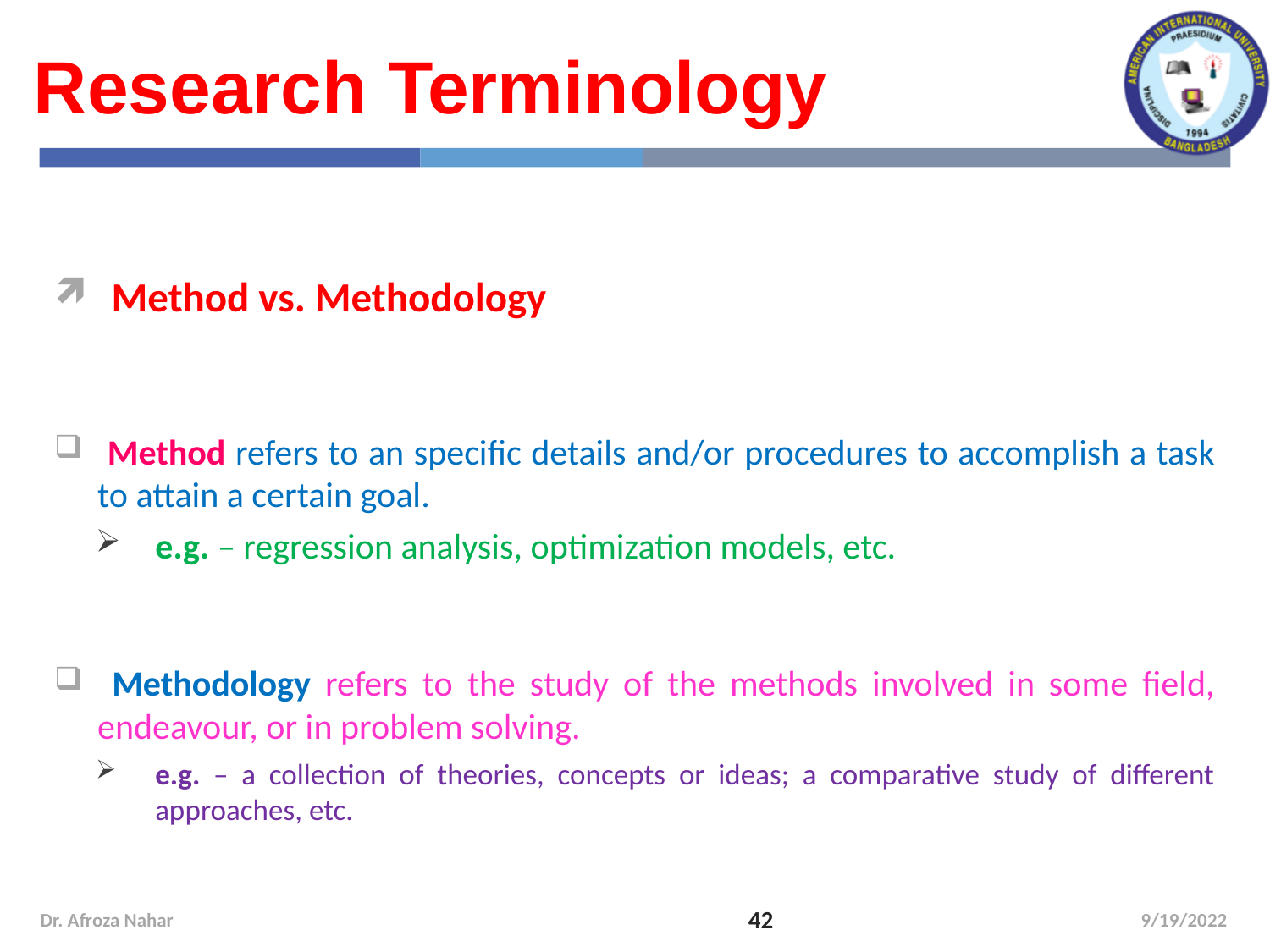

# Research Terminology
Method vs. Methodology

 Method refers to an specific details and/or procedures to accomplish a task to attain a certain goal.
e.g. – regression analysis, optimization models, etc.

 Methodology refers to the study of the methods involved in some field, endeavour, or in problem solving.
e.g. – a collection of theories, concepts or ideas; a comparative study of different approaches, etc.

Dr. Afroza Nahar
42
9/19/2022